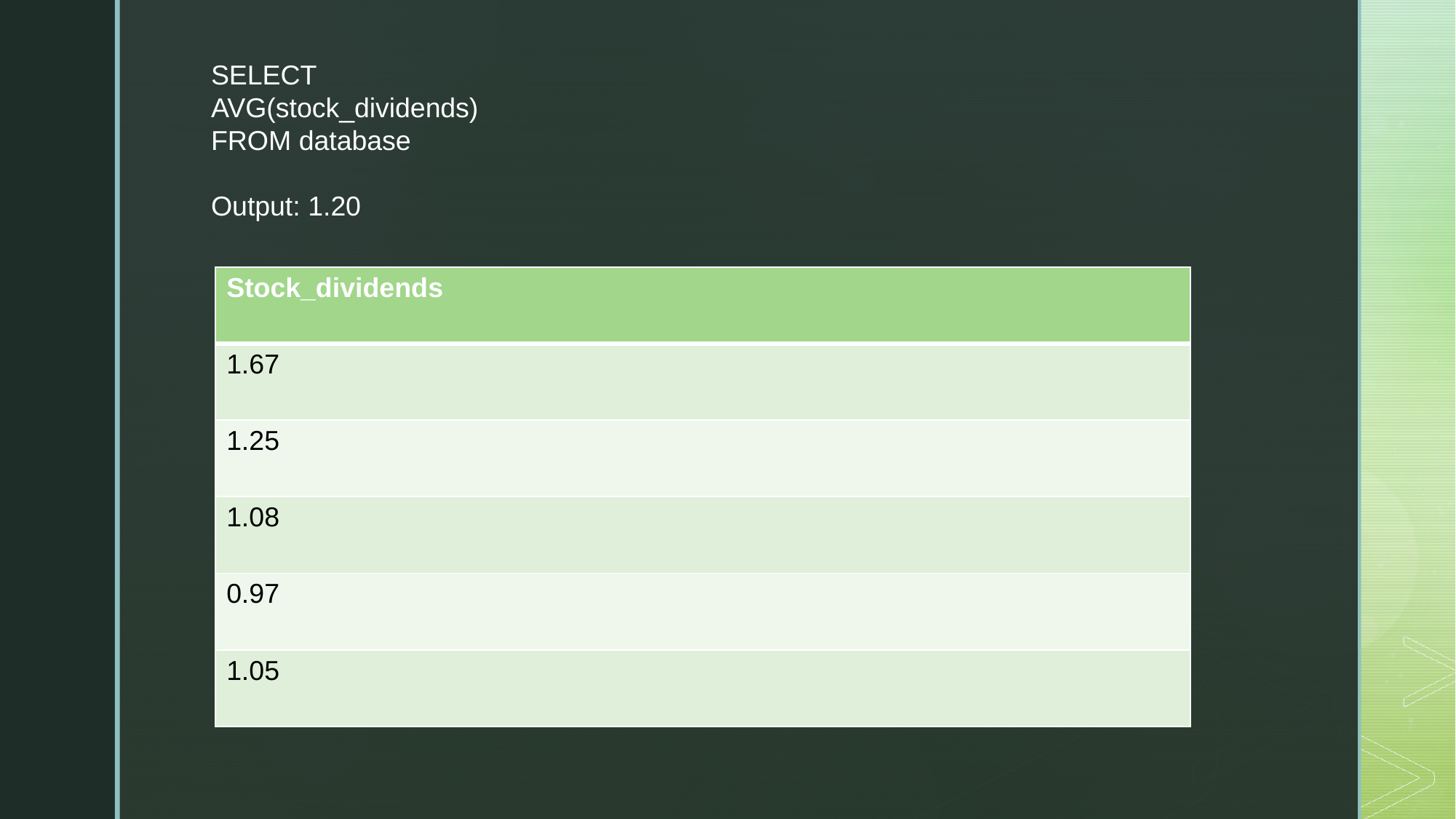

SELECT AVG(stock_dividends) FROM database

Output: 1.20
| Stock\_dividends |
| --- |
| 1.67 |
| 1.25 |
| 1.08 |
| 0.97 |
| 1.05 |